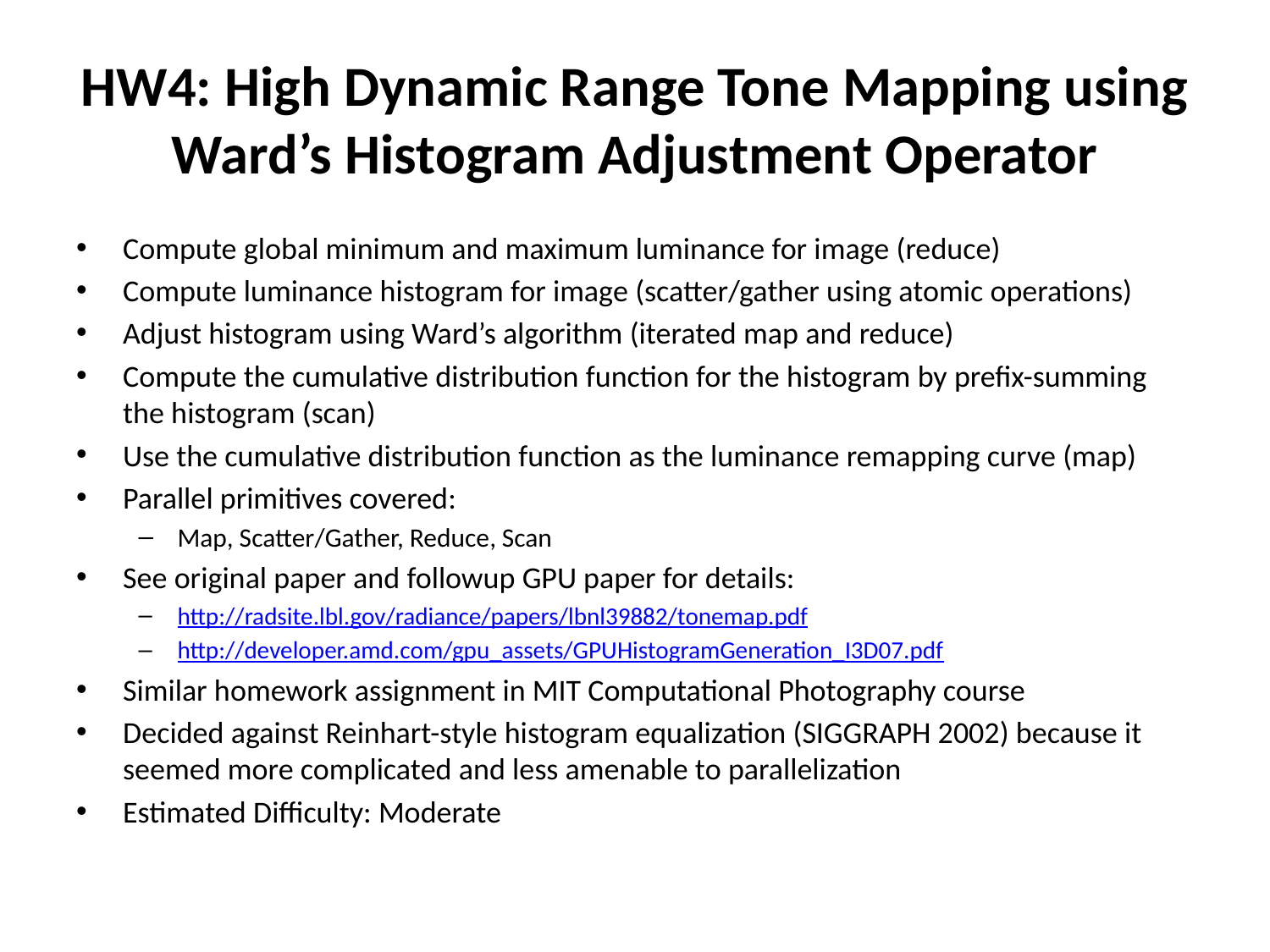

# HW4: High Dynamic Range Tone Mapping using Ward’s Histogram Adjustment Operator
Compute global minimum and maximum luminance for image (reduce)
Compute luminance histogram for image (scatter/gather using atomic operations)
Adjust histogram using Ward’s algorithm (iterated map and reduce)
Compute the cumulative distribution function for the histogram by prefix-summing the histogram (scan)
Use the cumulative distribution function as the luminance remapping curve (map)
Parallel primitives covered:
Map, Scatter/Gather, Reduce, Scan
See original paper and followup GPU paper for details:
http://radsite.lbl.gov/radiance/papers/lbnl39882/tonemap.pdf
http://developer.amd.com/gpu_assets/GPUHistogramGeneration_I3D07.pdf
Similar homework assignment in MIT Computational Photography course
Decided against Reinhart-style histogram equalization (SIGGRAPH 2002) because it seemed more complicated and less amenable to parallelization
Estimated Difficulty: Moderate